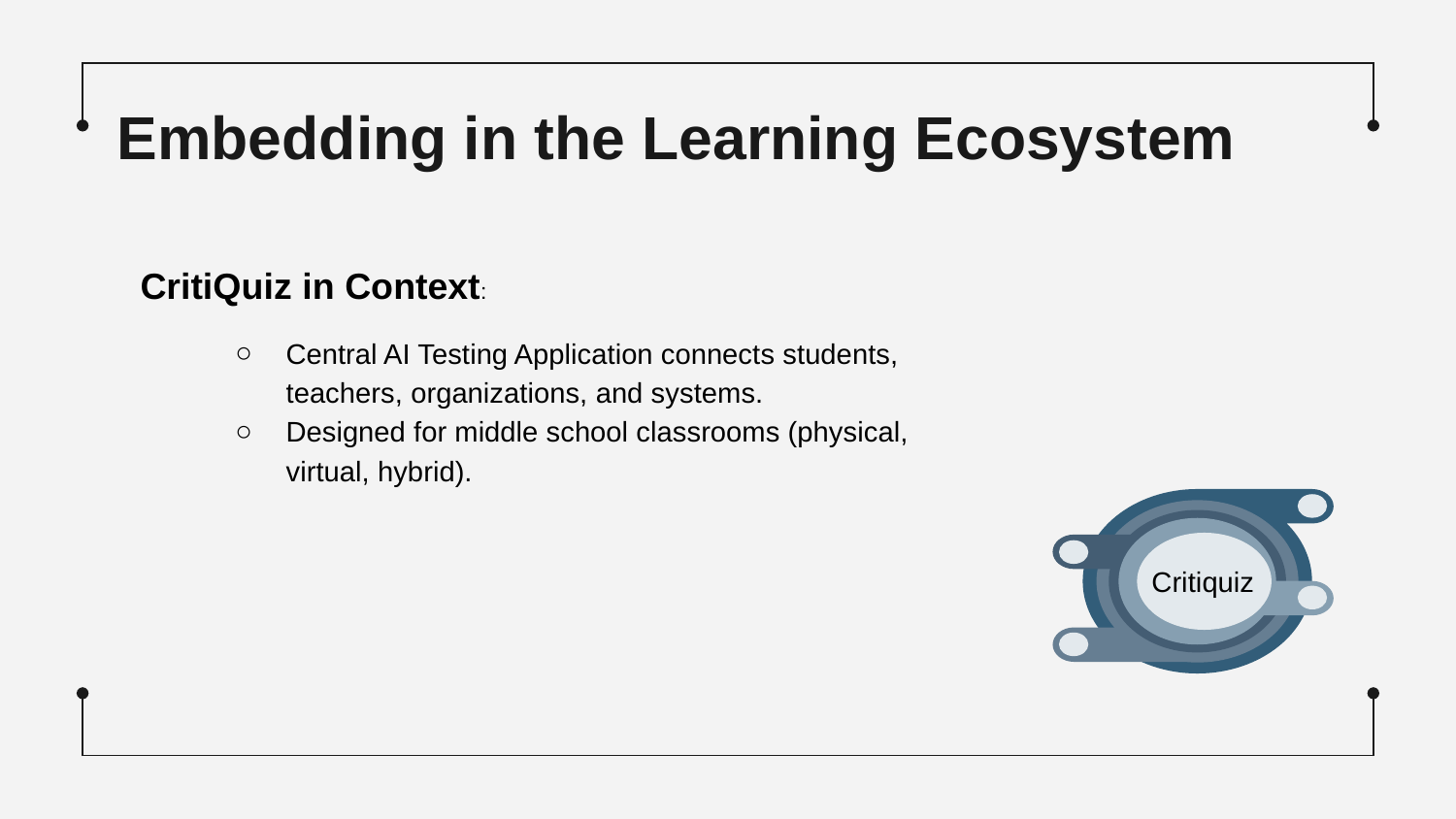

# Embedding in the Learning Ecosystem
CritiQuiz in Context:
Central AI Testing Application connects students, teachers, organizations, and systems.
Designed for middle school classrooms (physical, virtual, hybrid).

Critiquiz